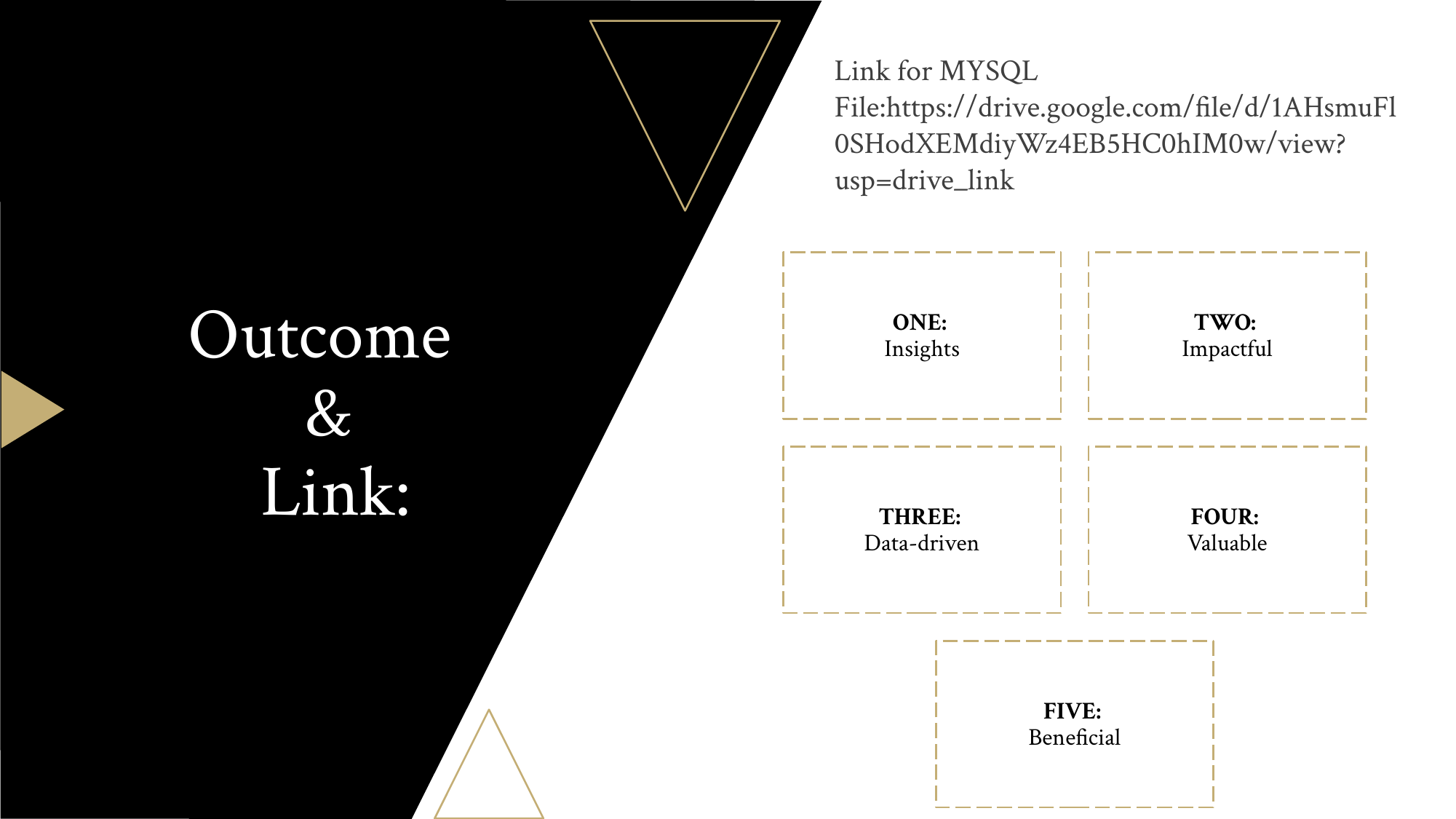

Link for MYSQL File:https://drive.google.com/file/d/1AHsmuFl0SHodXEMdiyWz4EB5HC0hIM0w/view?usp=drive_link
# Outcome
&
 Link:

ONE:
Insights

TWO:
Impactful

THREE:
Data-driven

FOUR:
Valuable

FIVE:
Beneficial